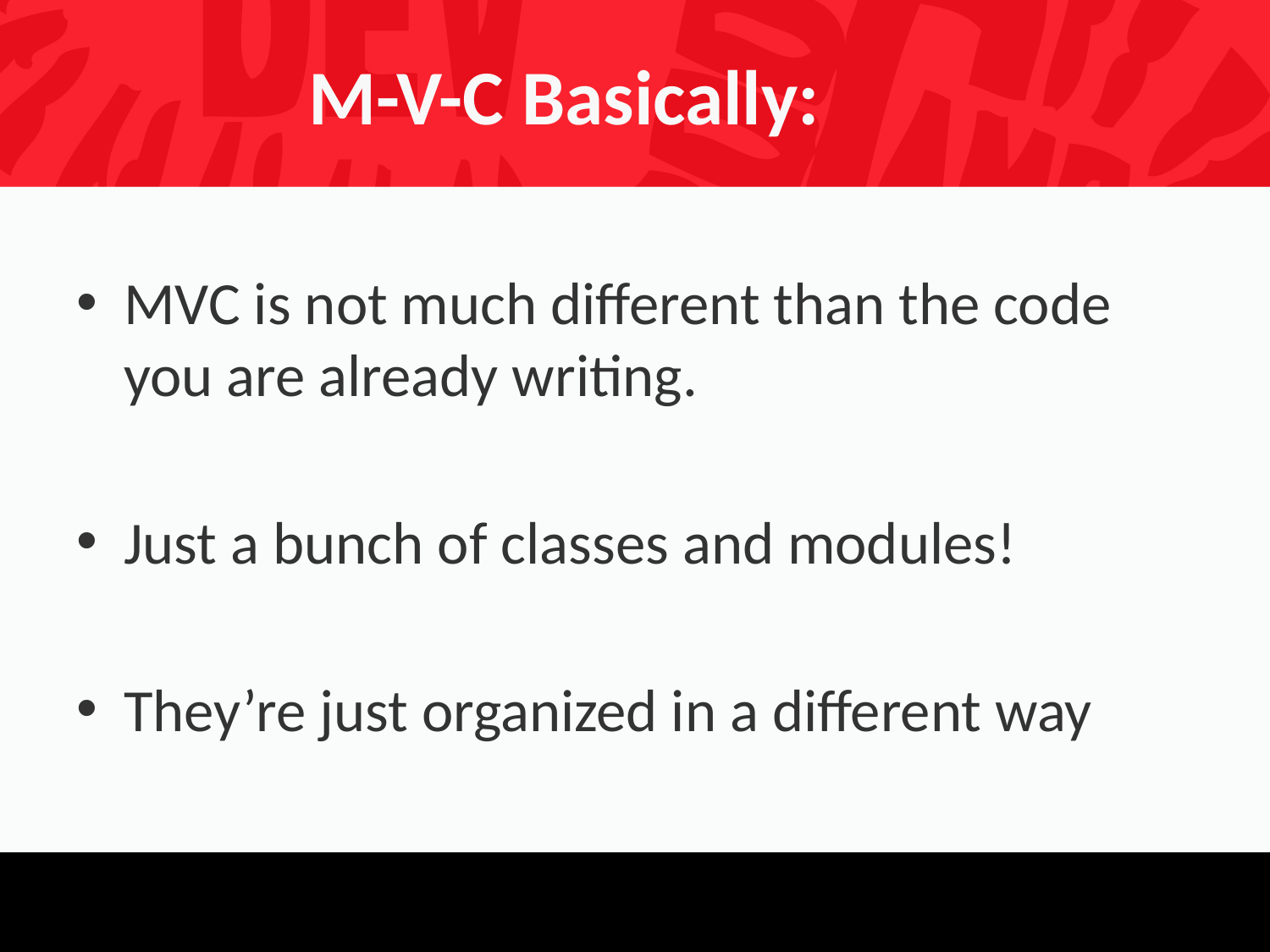

# M-V-C Basically:
MVC is not much different than the code you are already writing.

Just a bunch of classes and modules!

They’re just organized in a different way